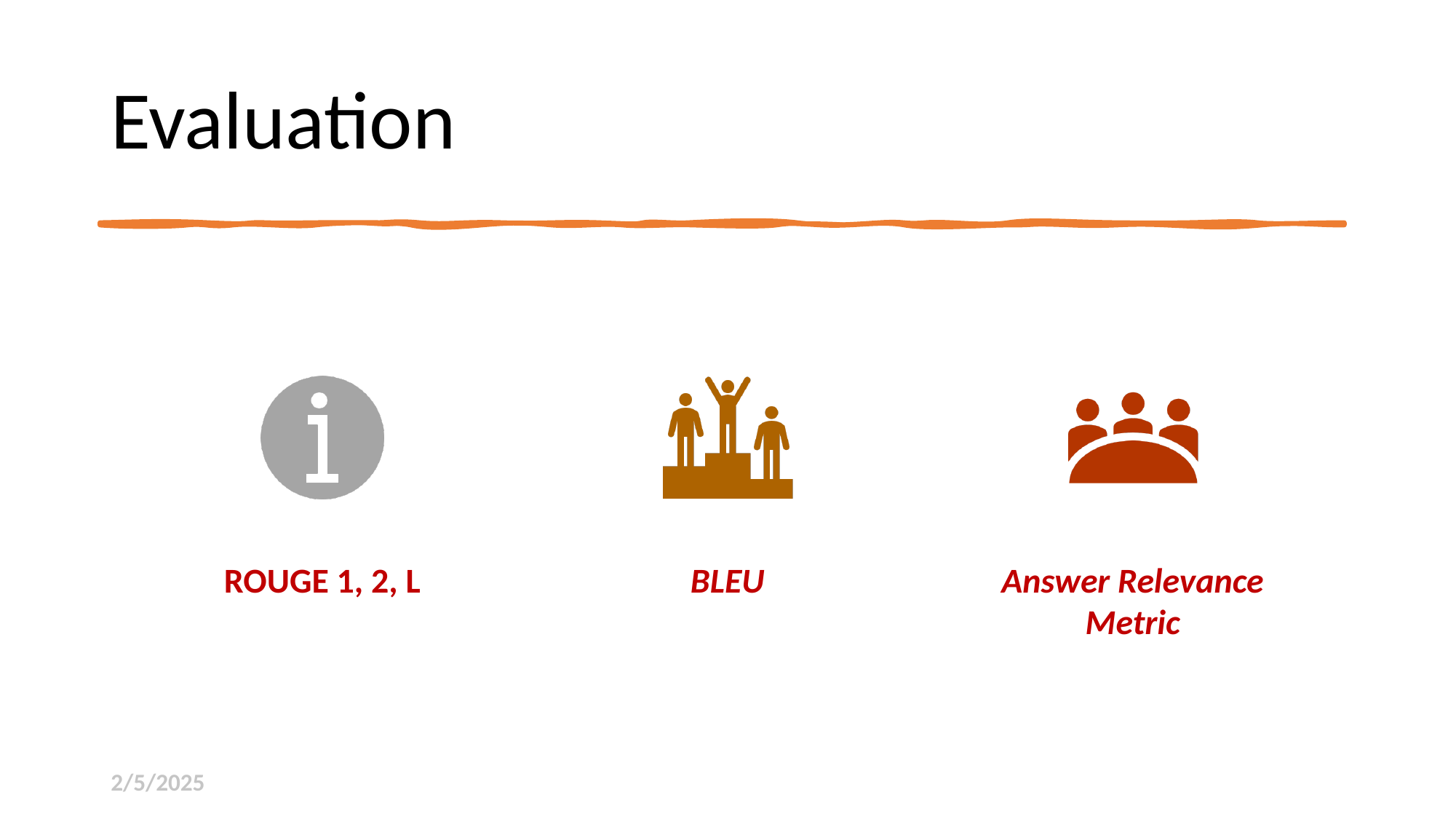

# Evaluation

ROUGE 1, 2, L
BLEU
Answer Relevance Metric
2/5/2025
13